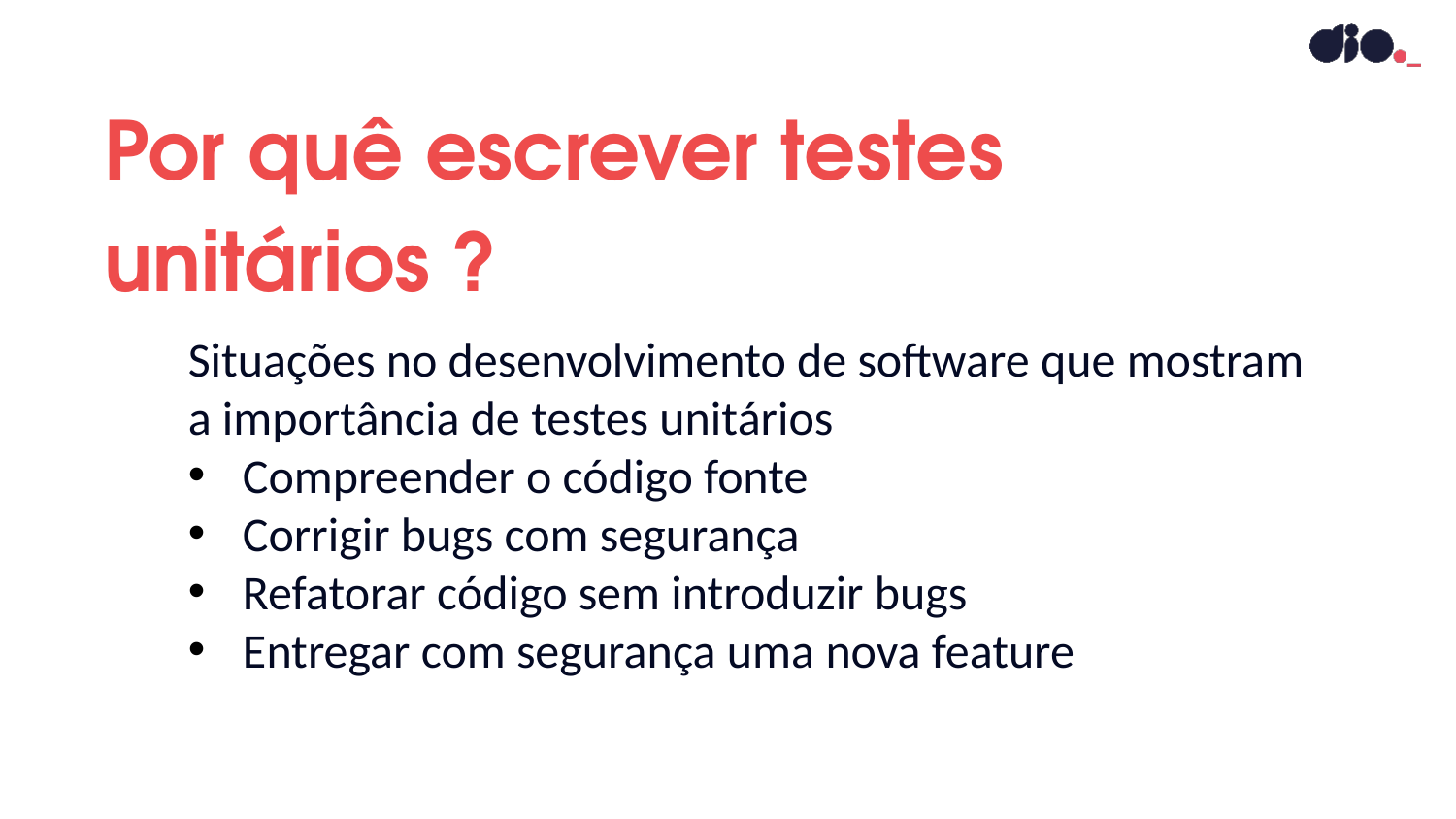

Por quê escrever testes unitários ?
Situações no desenvolvimento de software que mostram a importância de testes unitários
Compreender o código fonte
Corrigir bugs com segurança
Refatorar código sem introduzir bugs
Entregar com segurança uma nova feature